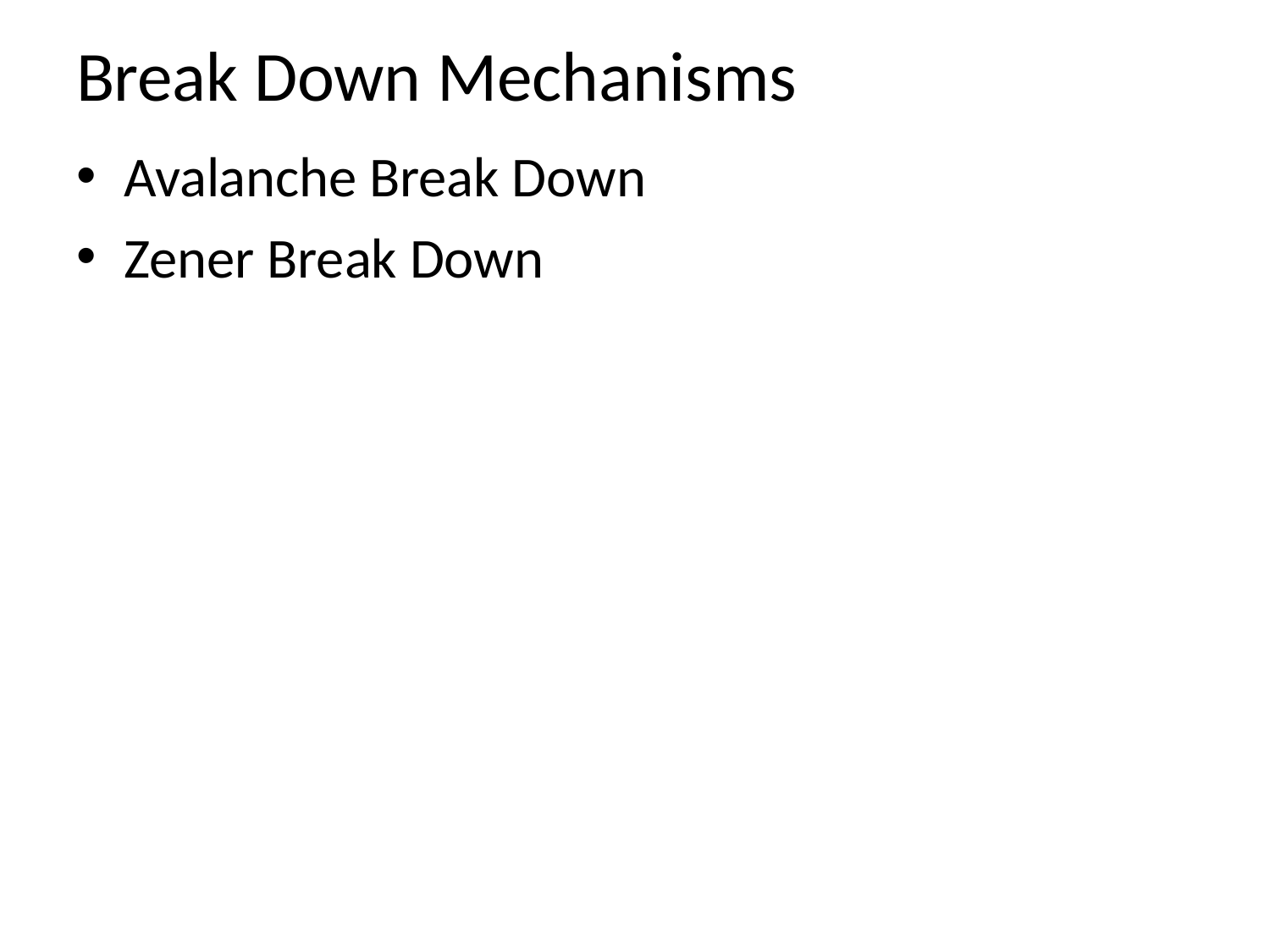

# Break Down Mechanisms
Avalanche Break Down
Zener Break Down